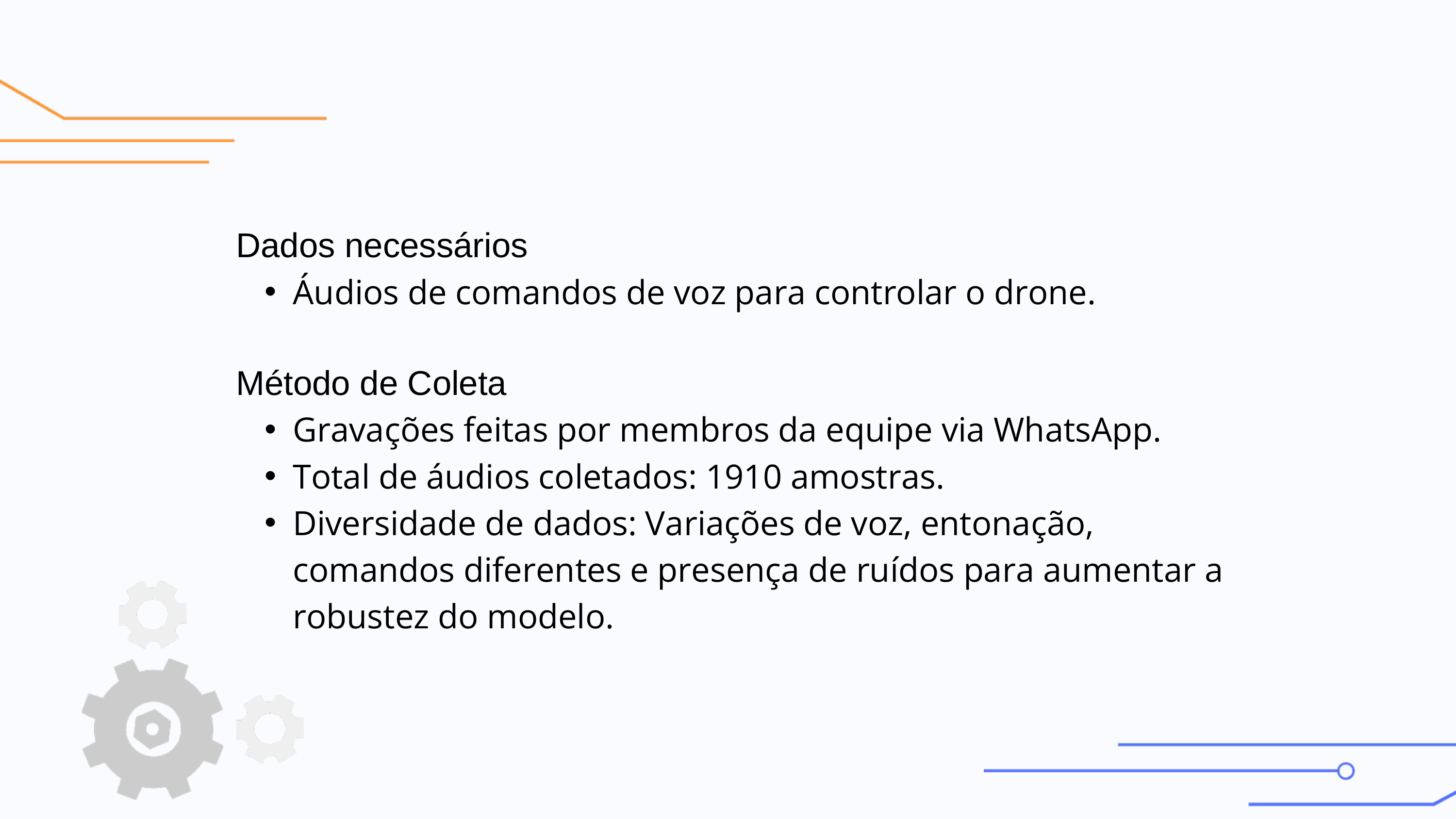

Dados necessários
Áudios de comandos de voz para controlar o drone.

Método de Coleta
Gravações feitas por membros da equipe via WhatsApp.
Total de áudios coletados: 1910 amostras.
Diversidade de dados: Variações de voz, entonação, comandos diferentes e presença de ruídos para aumentar a robustez do modelo.